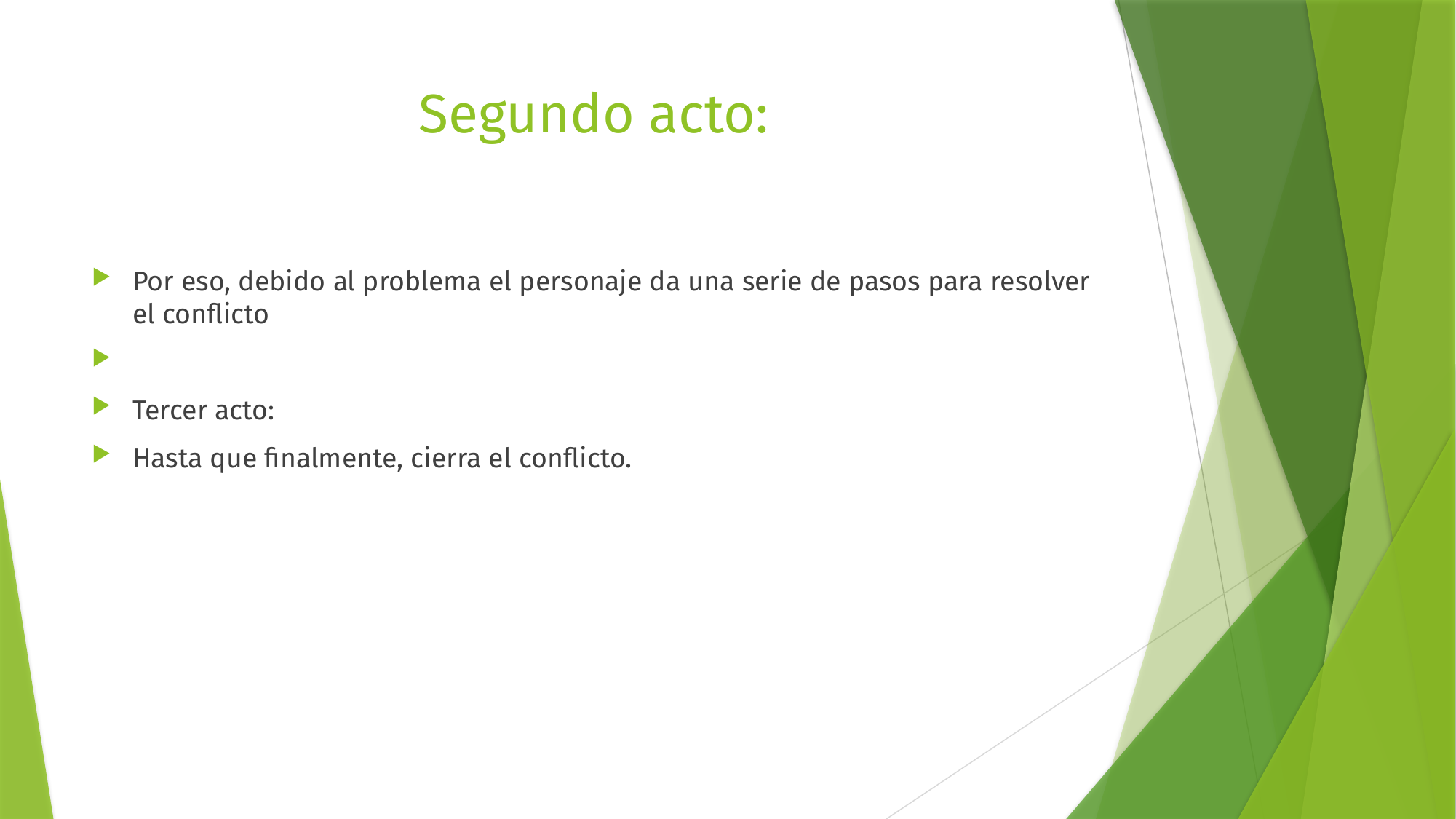

# Segundo acto:
Por eso, debido al problema el personaje da una serie de pasos para resolver el conflicto

Tercer acto:
Hasta que finalmente, cierra el conflicto.